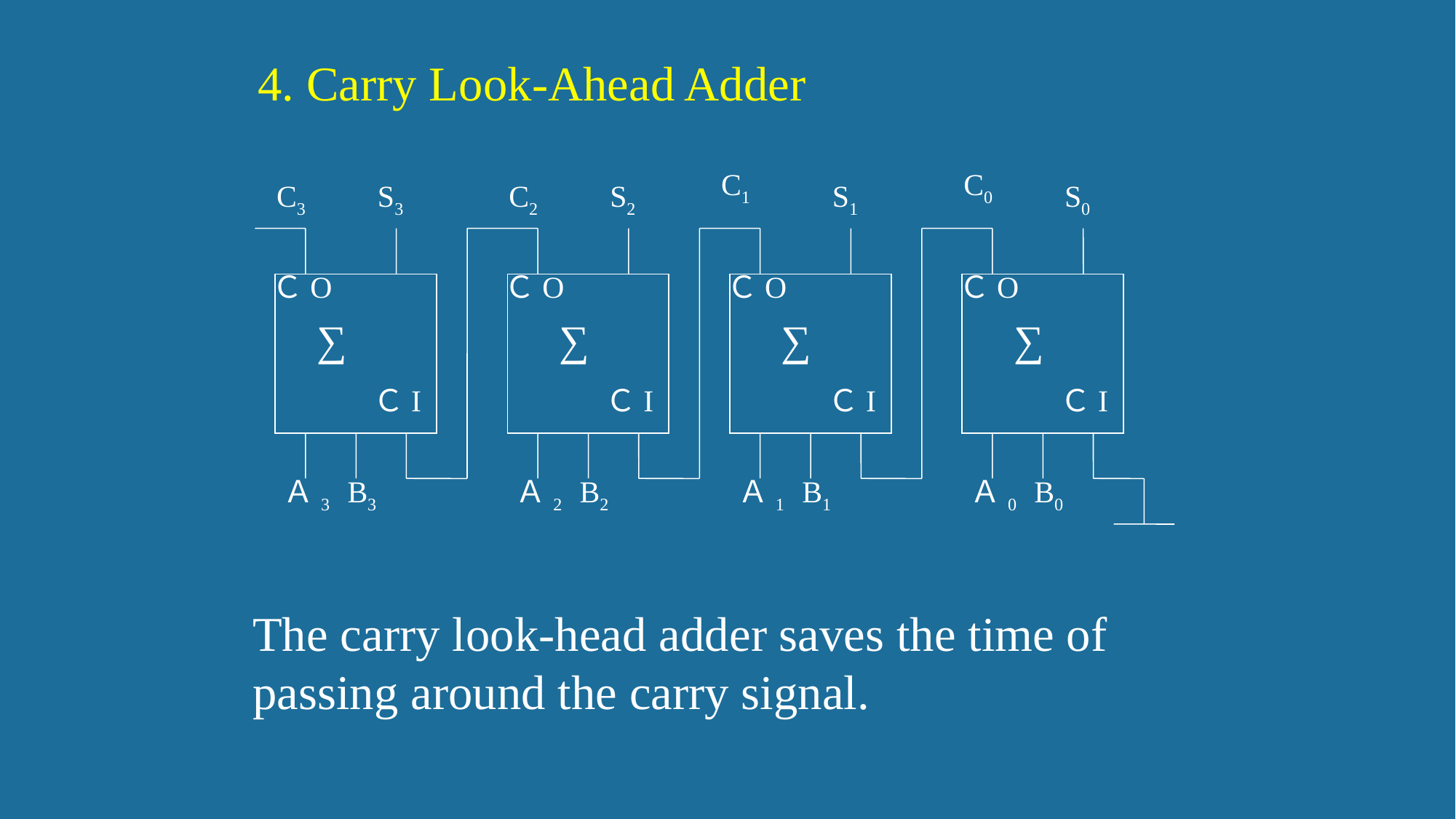

4. Carry Look-Ahead Adder
C1
C0
C3
S3
C2
S2
S1
S0

ＣO
ＣO
ＣO
ＣO

∑
∑
∑
∑
ＣI
ＣI
ＣI
ＣI

Ａ3
B3
Ａ2
B2
Ａ1
B1
Ａ0
B0

The carry look-head adder saves the time of passing around the carry signal.